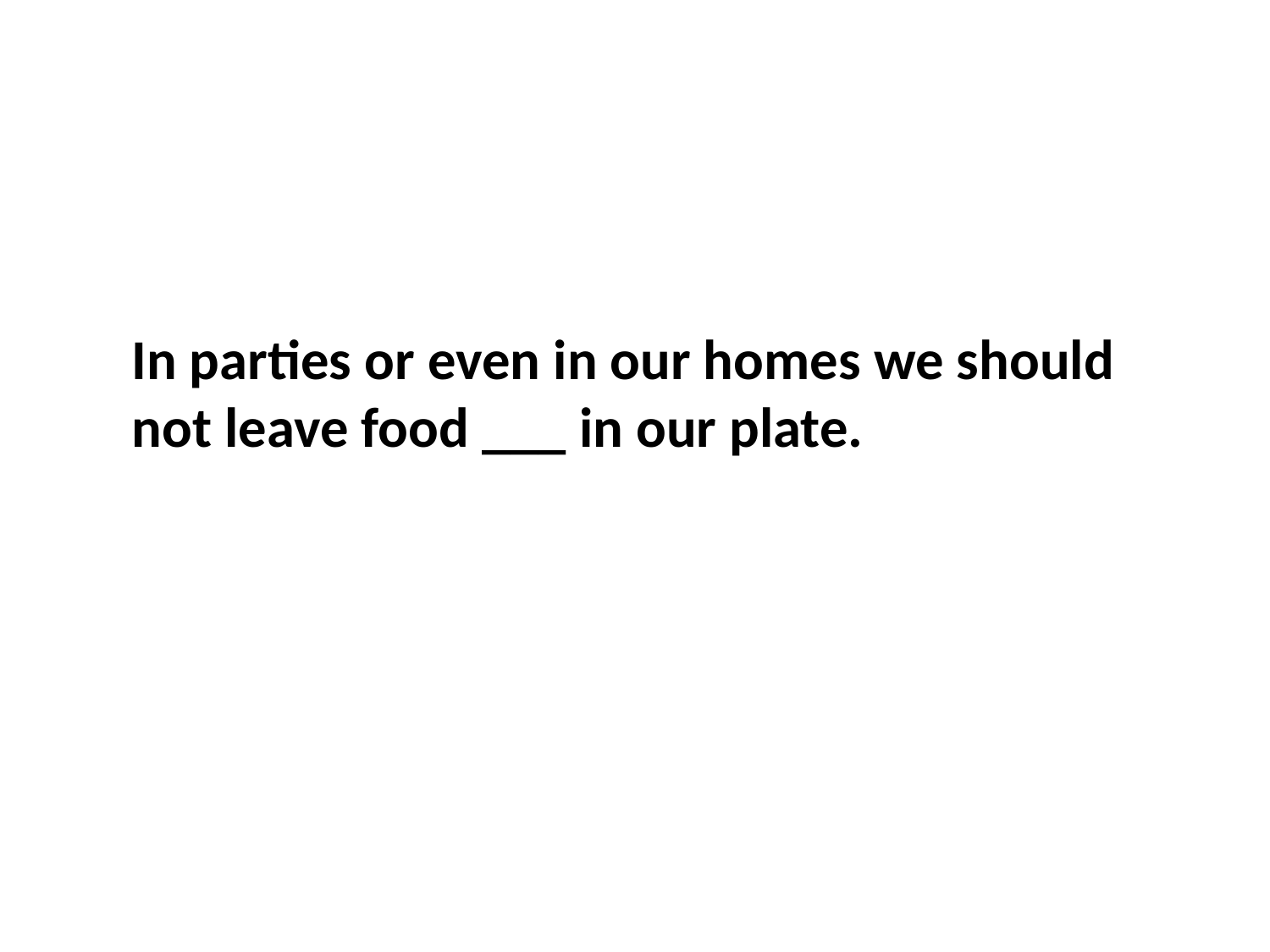

In parties or even in our homes we should not leave food ___ in our plate.